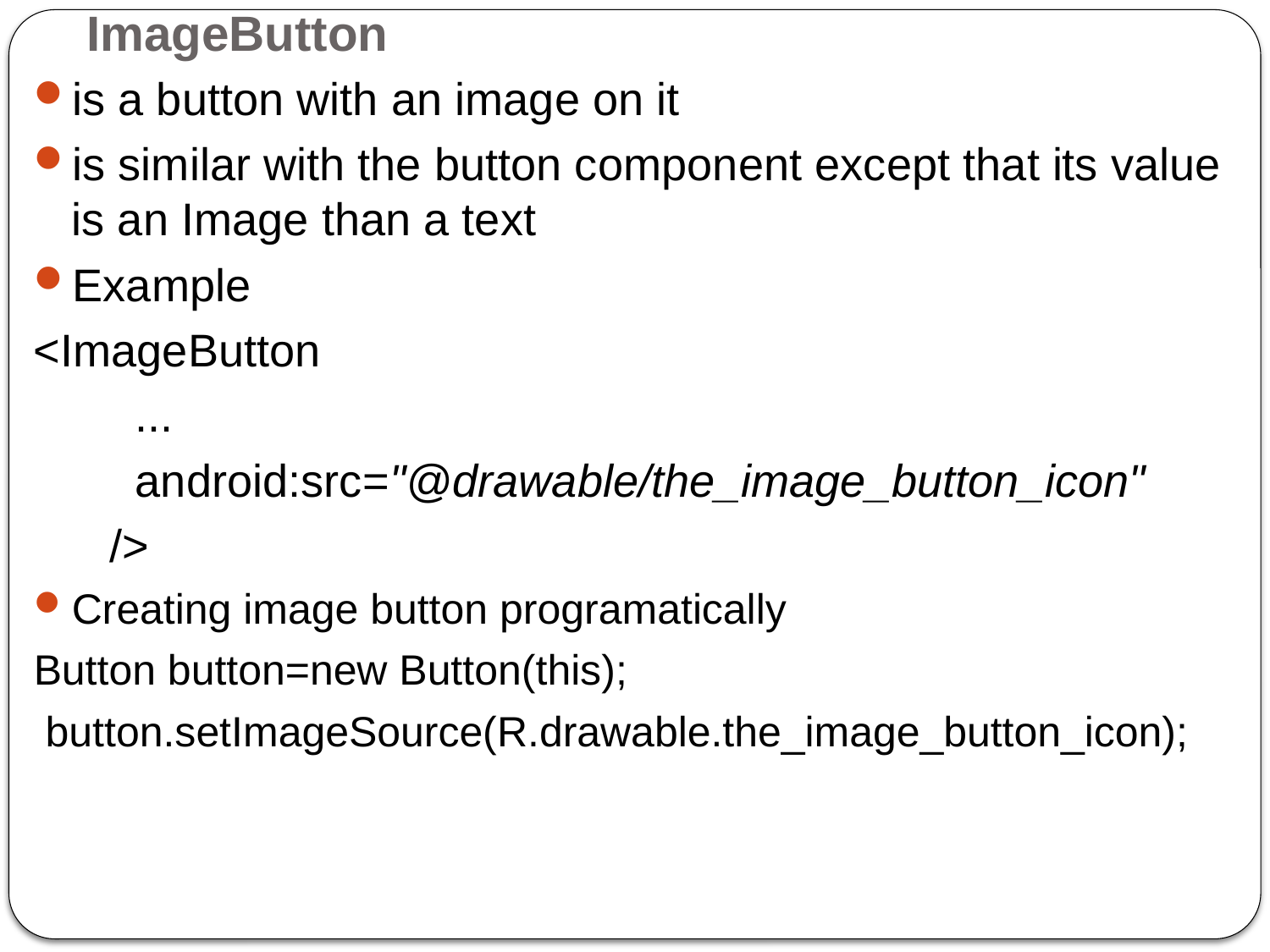

# ImageButton
is a button with an image on it
is similar with the button component except that its value is an Image than a text
Example
<ImageButton
        ...
        android:src="@drawable/the_image_button_icon"
      />
Creating image button programatically
Button button=new Button(this);
 button.setImageSource(R.drawable.the_image_button_icon);